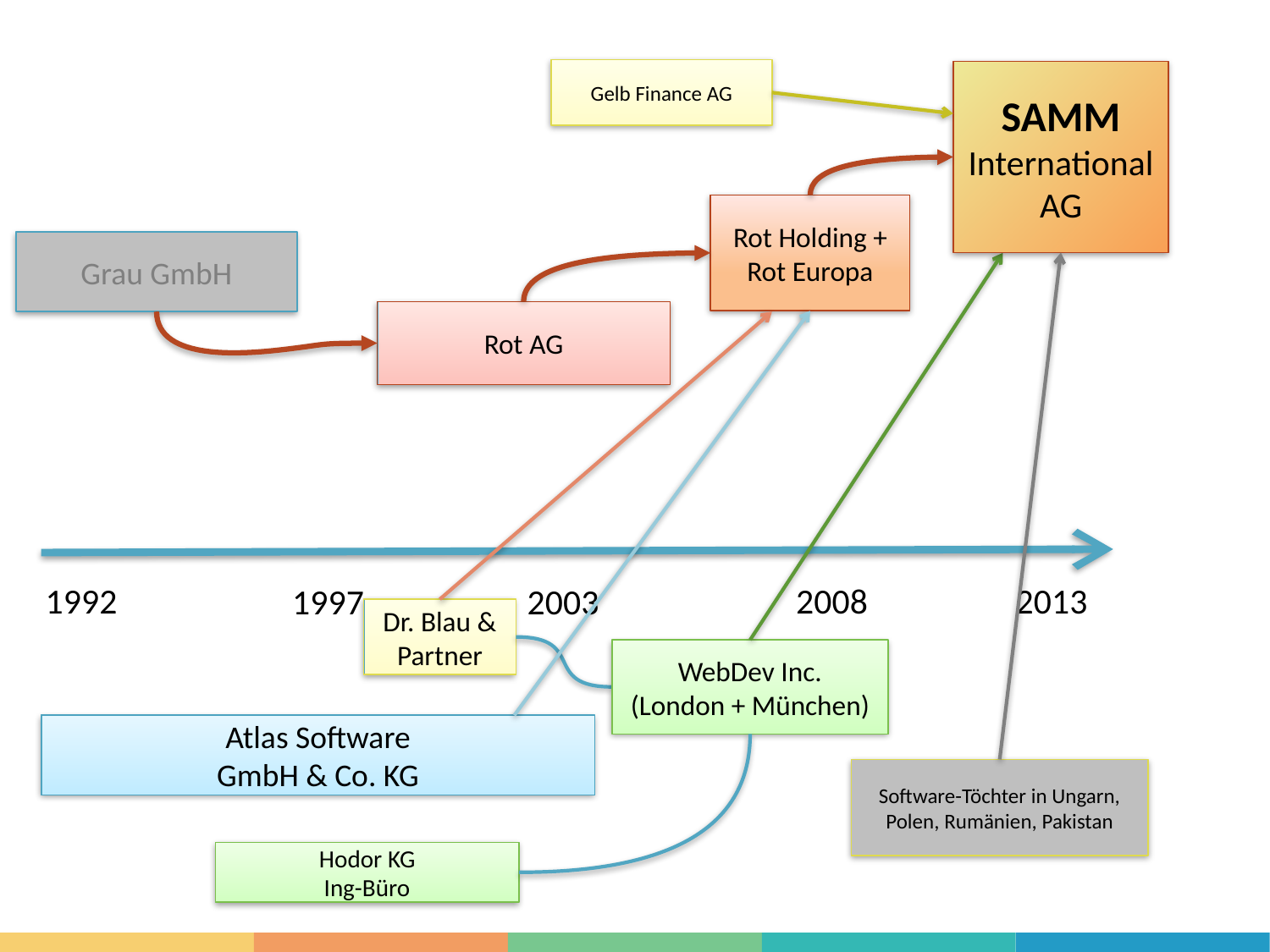

Gelb Finance AG
SAMM
International
AG
Rot Holding +
Rot Europa
Grau GmbH
Rot AG
1992
2008
2013
1997
2003
Dr. Blau & Partner
WebDev Inc.
(London + München)
Atlas Software
GmbH & Co. KG
Software-Töchter in Ungarn, Polen, Rumänien, Pakistan
Hodor KG
Ing-Büro